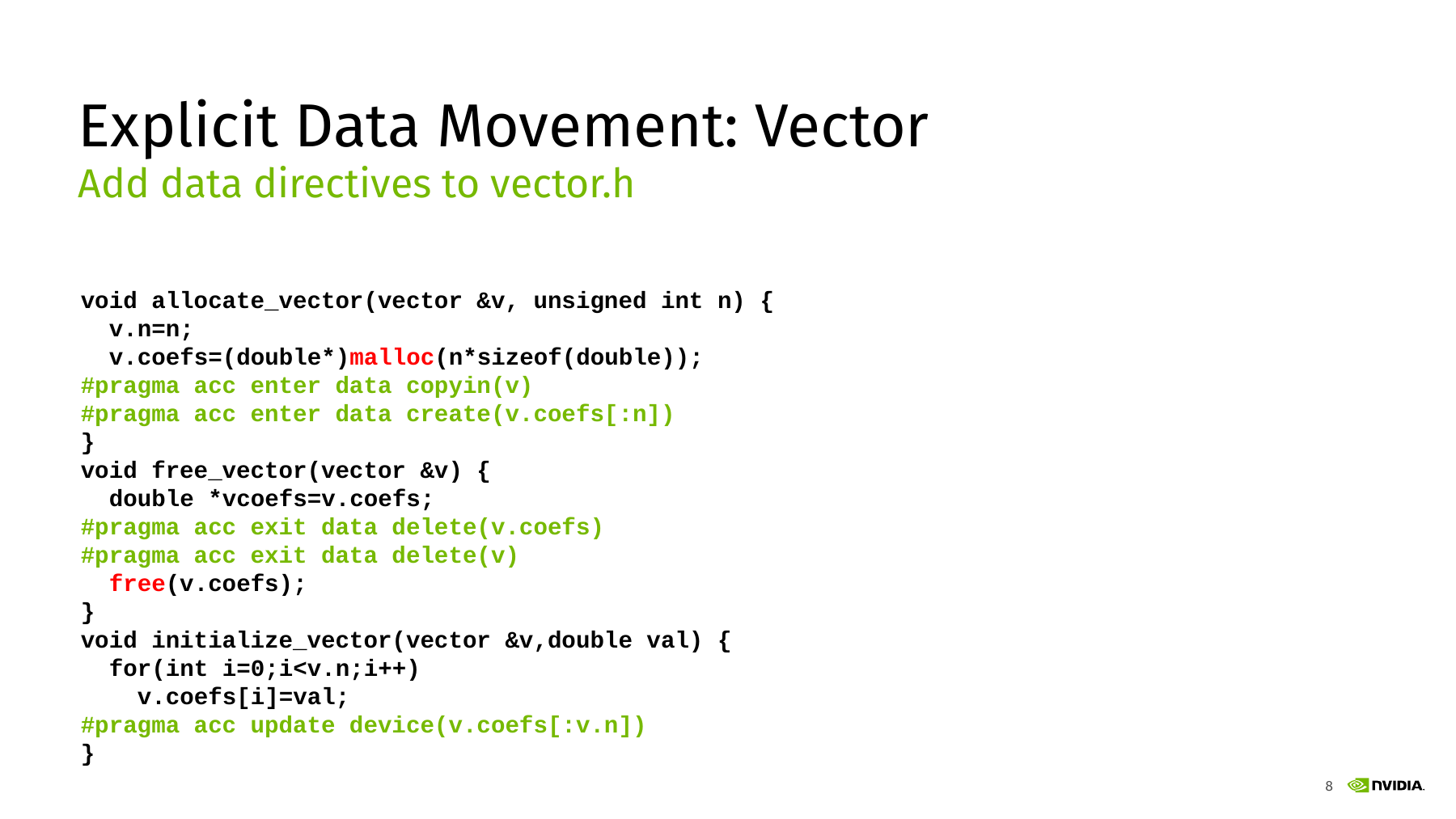

# Explicit Data Movement: Vector
Add data directives to vector.h
void allocate_vector(vector &v, unsigned int n) {
  v.n=n;
  v.coefs=(double*)malloc(n*sizeof(double));
#pragma acc enter data copyin(v)
#pragma acc enter data create(v.coefs[:n])
}
void free_vector(vector &v) {
  double *vcoefs=v.coefs;
#pragma acc exit data delete(v.coefs)
#pragma acc exit data delete(v)
  free(v.coefs);
}
void initialize_vector(vector &v,double val) {
  for(int i=0;i<v.n;i++)
    v.coefs[i]=val;
#pragma acc update device(v.coefs[:v.n])
}